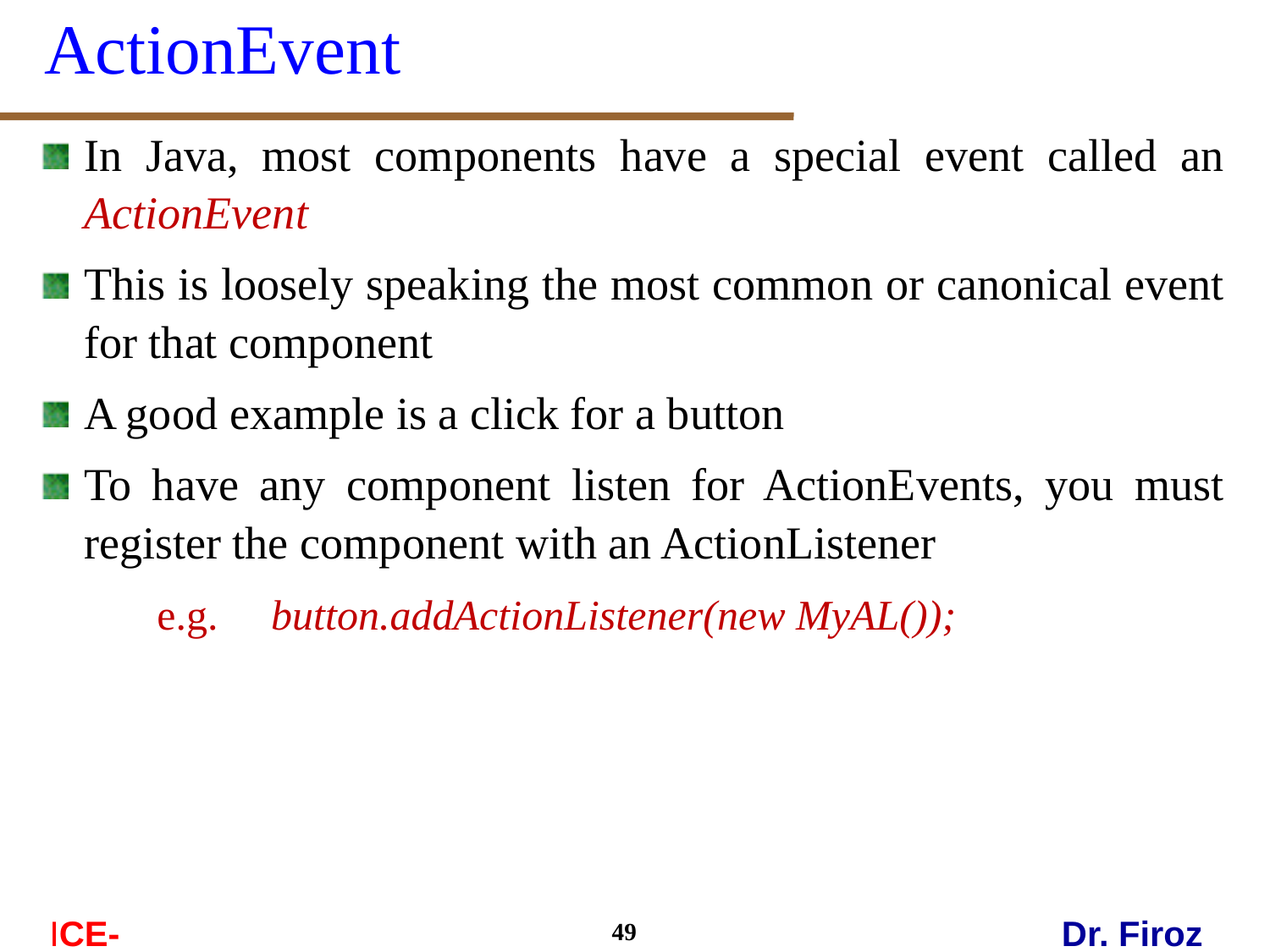

ActionEvent
In Java, most components have a special event called an ActionEvent
This is loosely speaking the most common or canonical event for that component
A good example is a click for a button
To have any component listen for ActionEvents, you must register the component with an ActionListener
     e.g.     button.addActionListener(new MyAL());

49